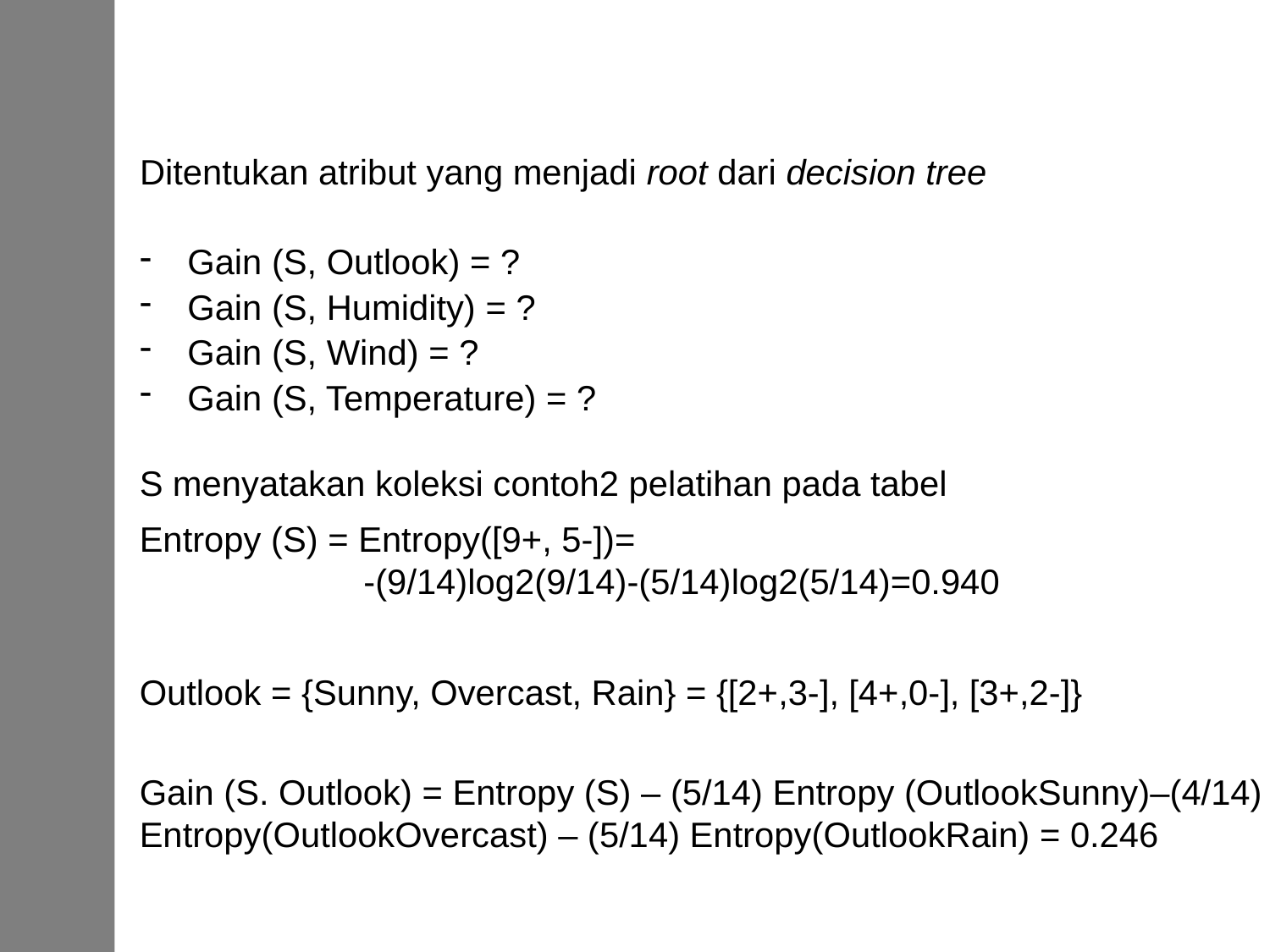

Ditentukan atribut yang menjadi root dari decision tree

Gain (S, Outlook) = ?
Gain (S, Humidity) = ?
Gain (S, Wind) = ?
Gain (S, Temperature) = ?
S menyatakan koleksi contoh2 pelatihan pada tabel
Entropy (S) = Entropy([9+, 5-])=
                       -(9/14)log2(9/14)-(5/14)log2(5/14)=0.940
Outlook = {Sunny, Overcast, Rain} = {[2+,3-], [4+,0-], [3+,2-]}
Gain (S. Outlook) = Entropy (S) – (5/14) Entropy (OutlookSunny)–(4/14) Entropy(OutlookOvercast) – (5/14) Entropy(OutlookRain) = 0.246